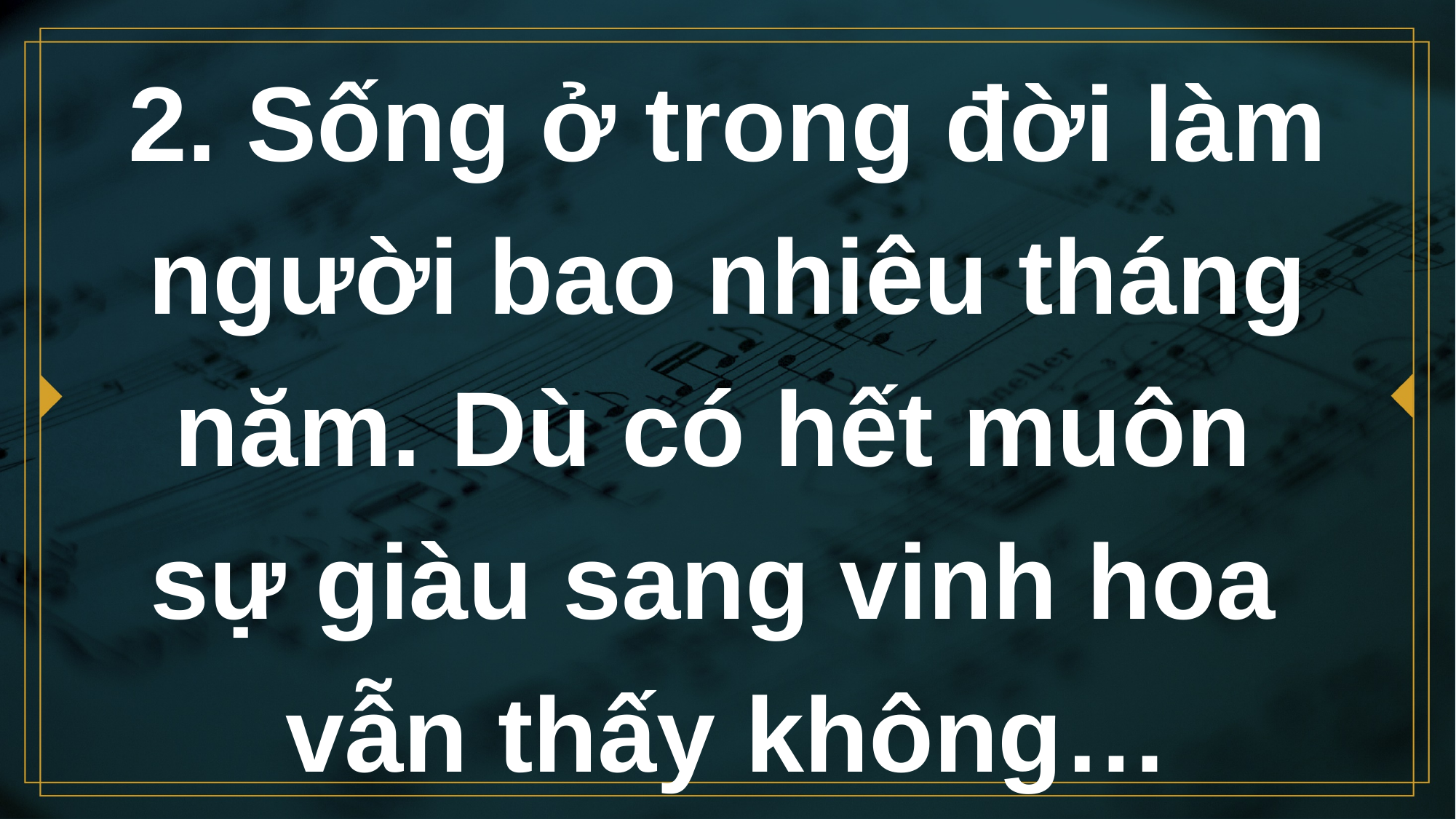

# 2. Sống ở trong đời làm người bao nhiêu tháng năm. Dù có hết muôn sự giàu sang vinh hoa vẫn thấy không…